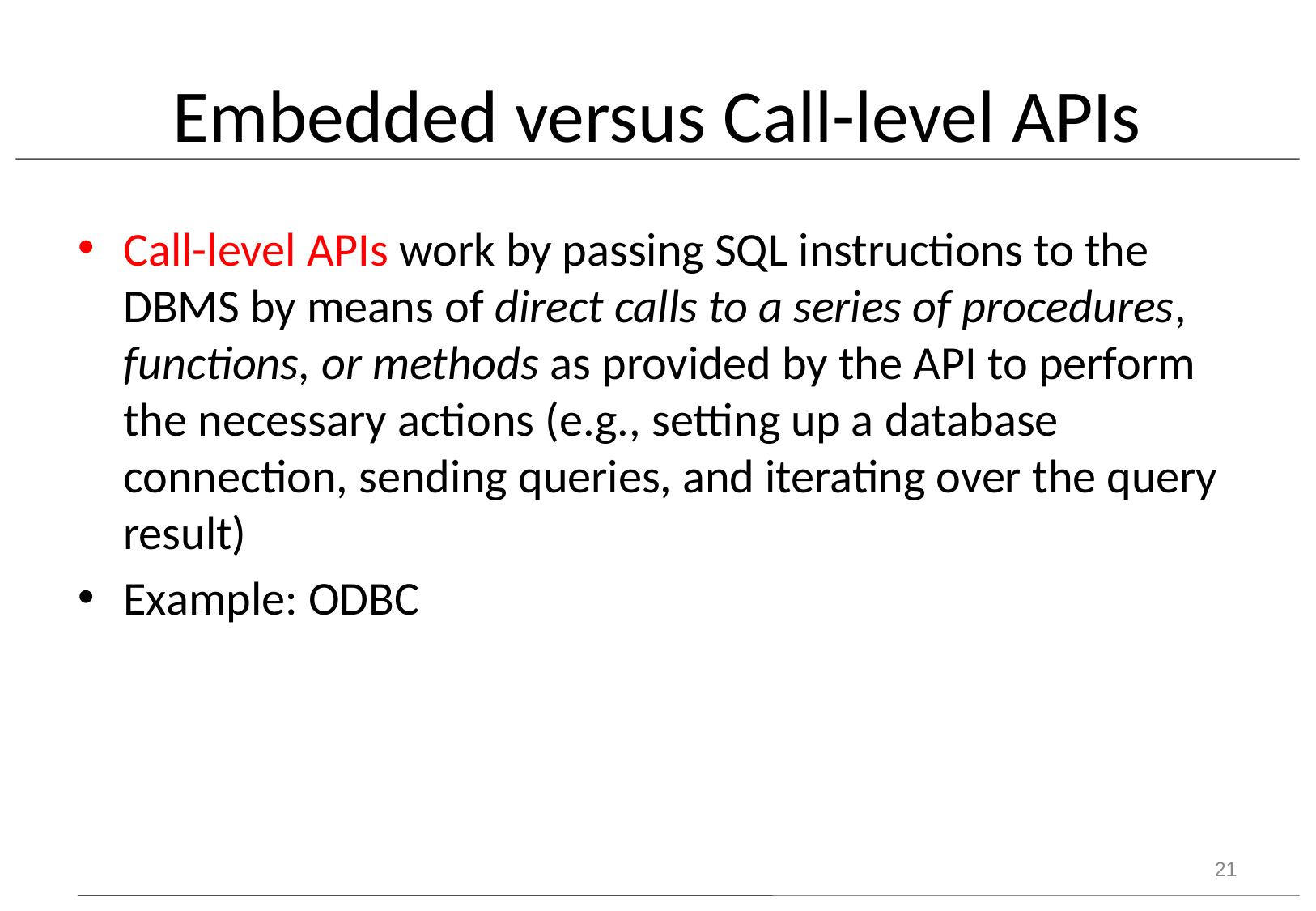

# Embedded versus Call-level APIs
Call-level APIs work by passing SQL instructions to the DBMS by means of direct calls to a series of procedures, functions, or methods as provided by the API to perform the necessary actions (e.g., setting up a database connection, sending queries, and iterating over the query result)
Example: ODBC
21